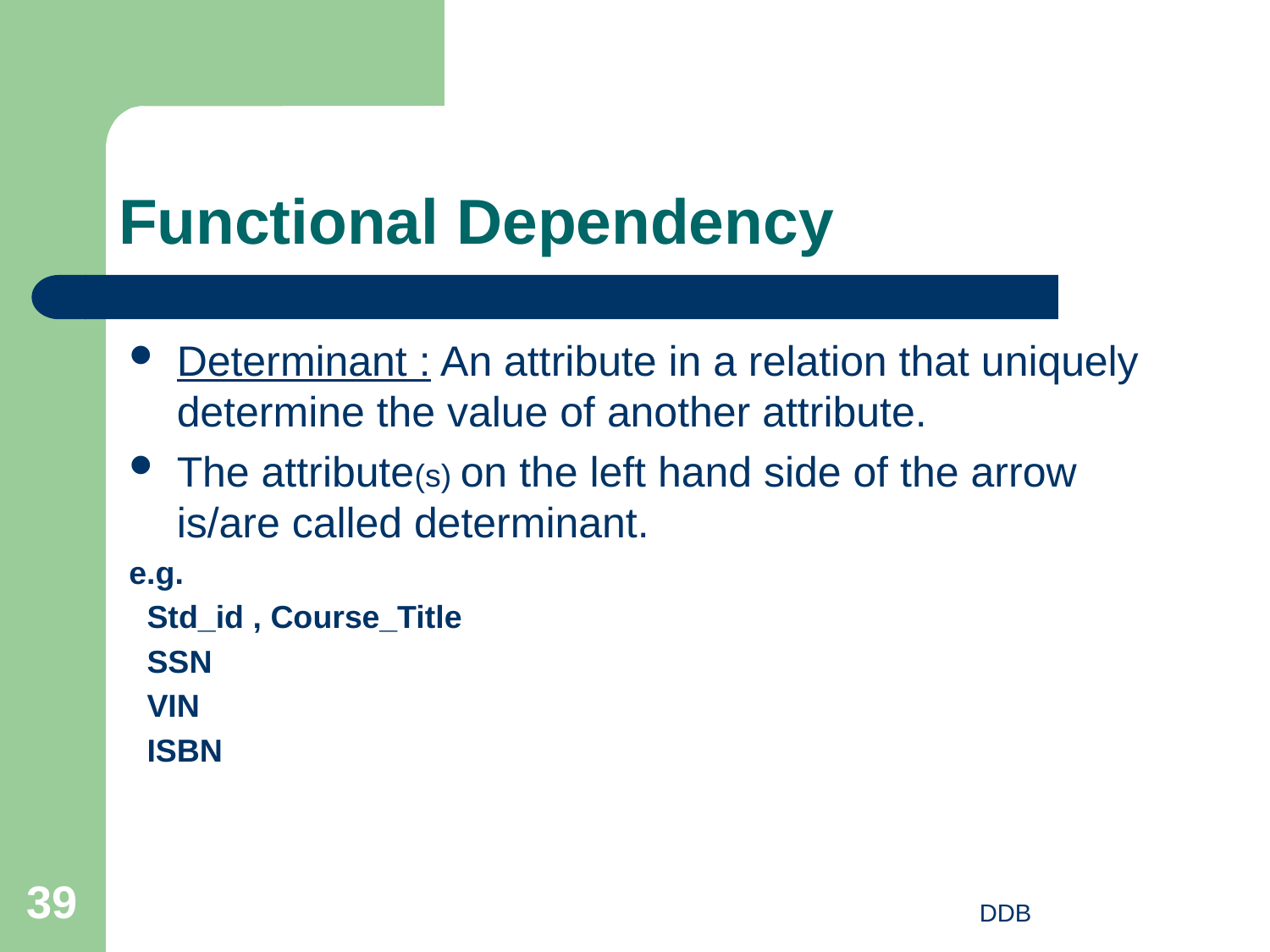

# Functional Dependency
Determinant : An attribute in a relation that uniquely determine the value of another attribute.
The attribute(s) on the left hand side of the arrow is/are called determinant.
e.g.
  Std_id , Course_Title
  SSN
  VIN
  ISBN
39
DDB